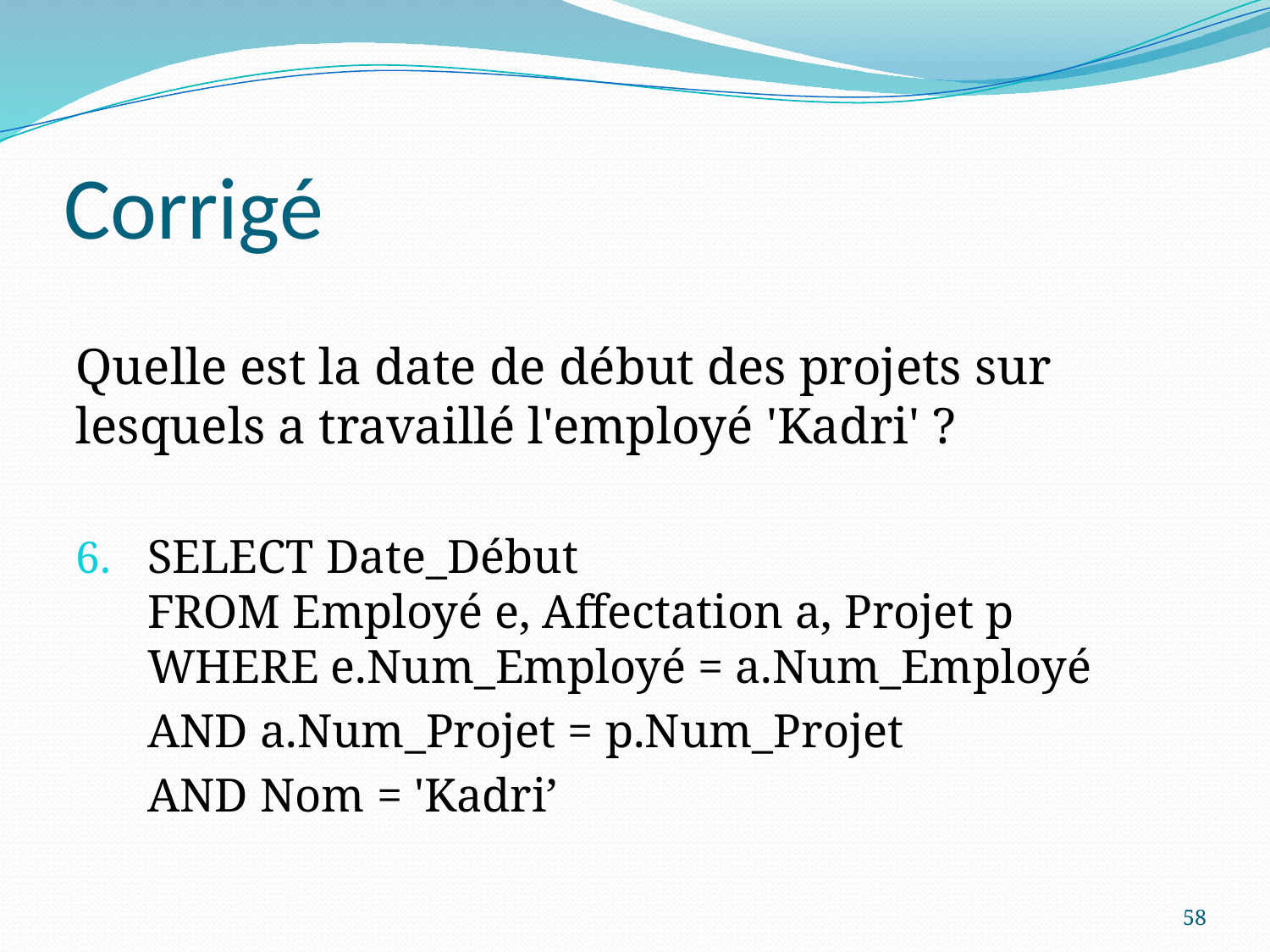

# Corrigé

Quelle est la date de début des projets sur lesquels a travaillé l'employé 'Kadri' ?

SELECT Date_Début
FROM Employé e, Affectation a, Projet p
WHERE e.Num_Employé = a.Num_Employé
	AND a.Num_Projet = p.Num_Projet
	AND Nom = 'Kadri’

58